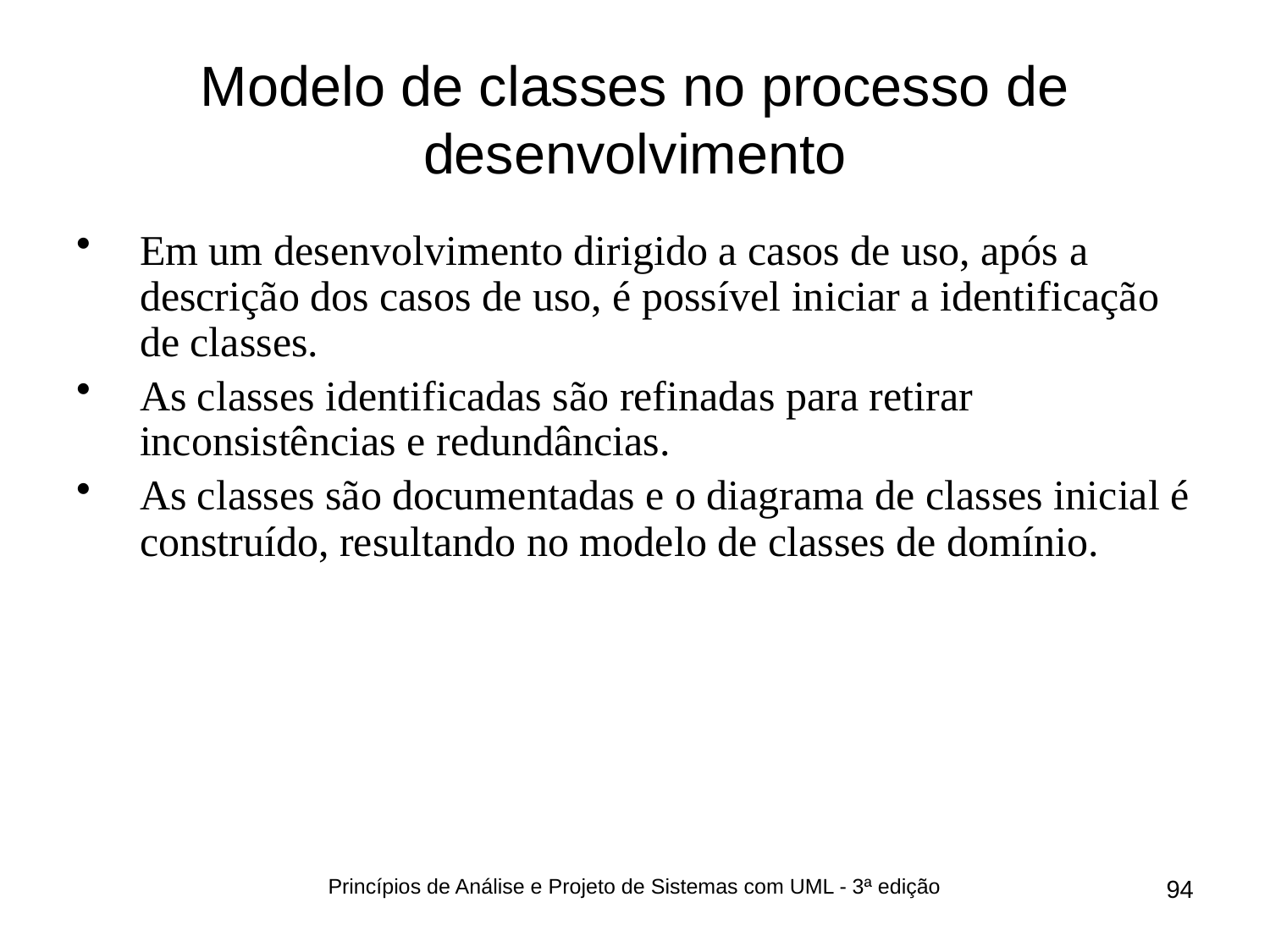

# Modelo de classes no processo de desenvolvimento
Em um desenvolvimento dirigido a casos de uso, após a descrição dos casos de uso, é possível iniciar a identificação de classes.
As classes identificadas são refinadas para retirar inconsistências e redundâncias.
As classes são documentadas e o diagrama de classes inicial é construído, resultando no modelo de classes de domínio.
Princípios de Análise e Projeto de Sistemas com UML - 3ª edição
94